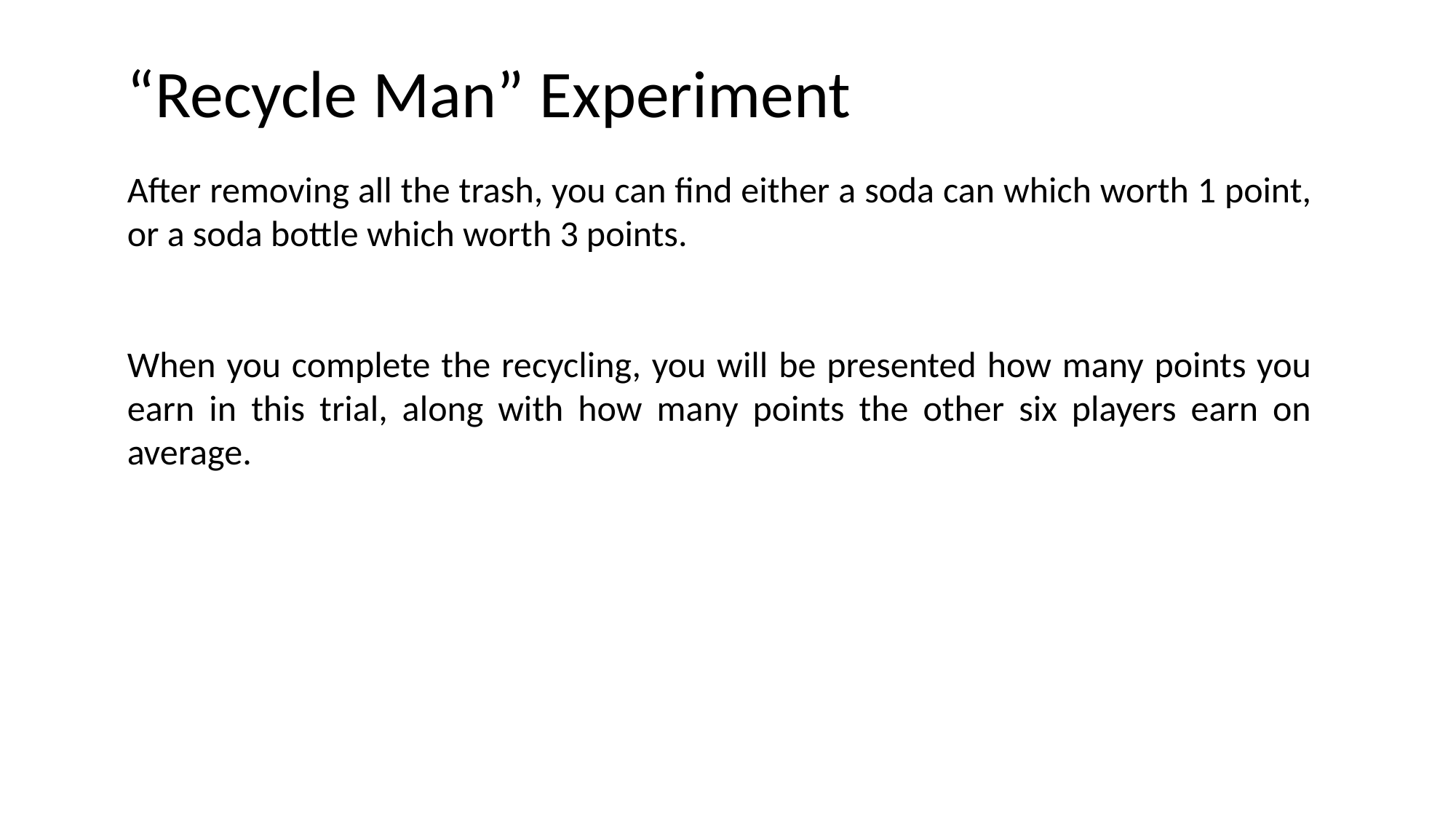

“Recycle Man” Experiment
After removing all the trash, you can find either a soda can which worth 1 point, or a soda bottle which worth 3 points.

When you complete the recycling, you will be presented how many points you earn in this trial, along with how many points the other six players earn on average.